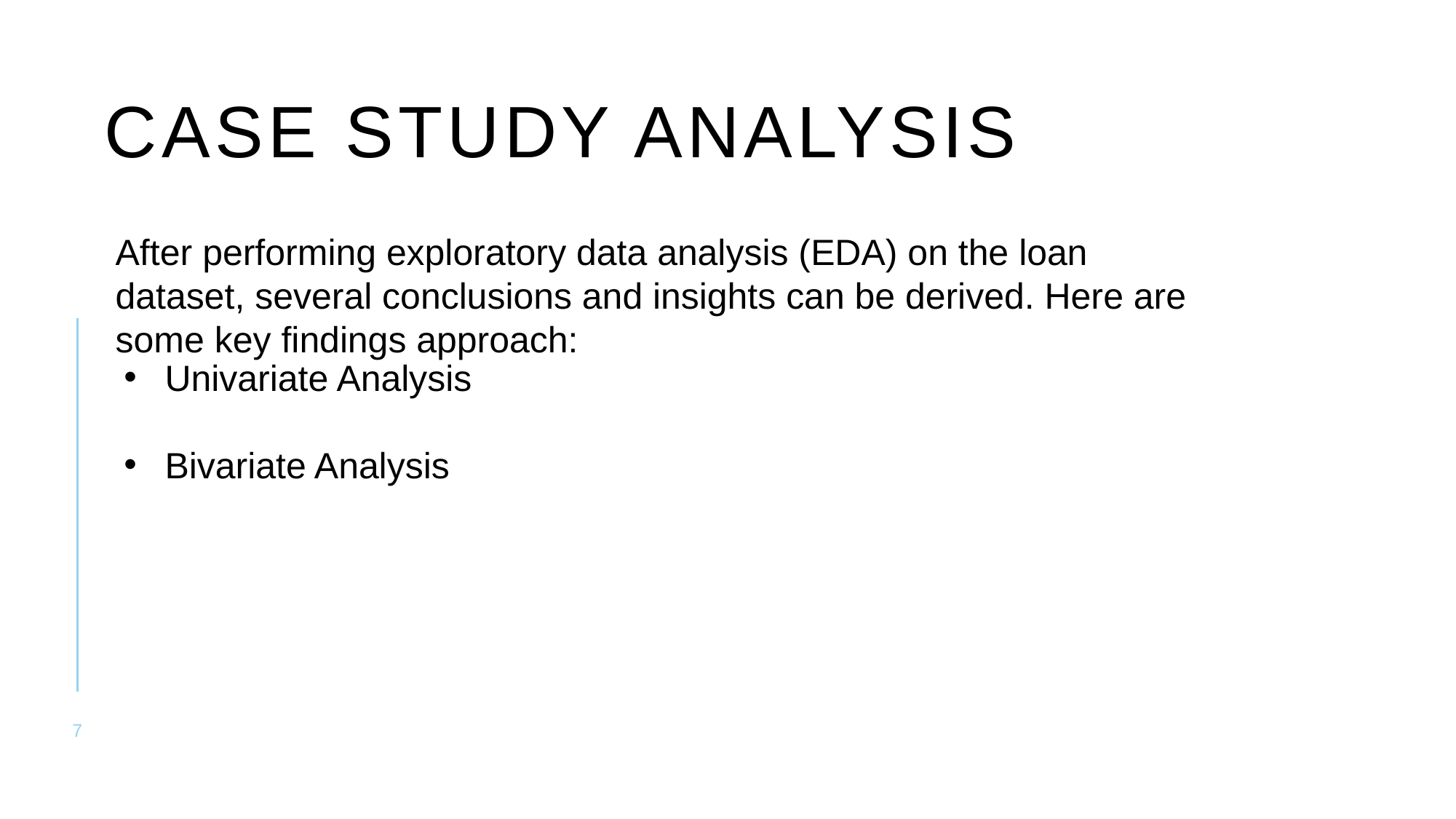

# Case study analysis

After performing exploratory data analysis (EDA) on the loan dataset, several conclusions and insights can be derived. Here are some key findings approach:
Univariate Analysis

Bivariate Analysis
7